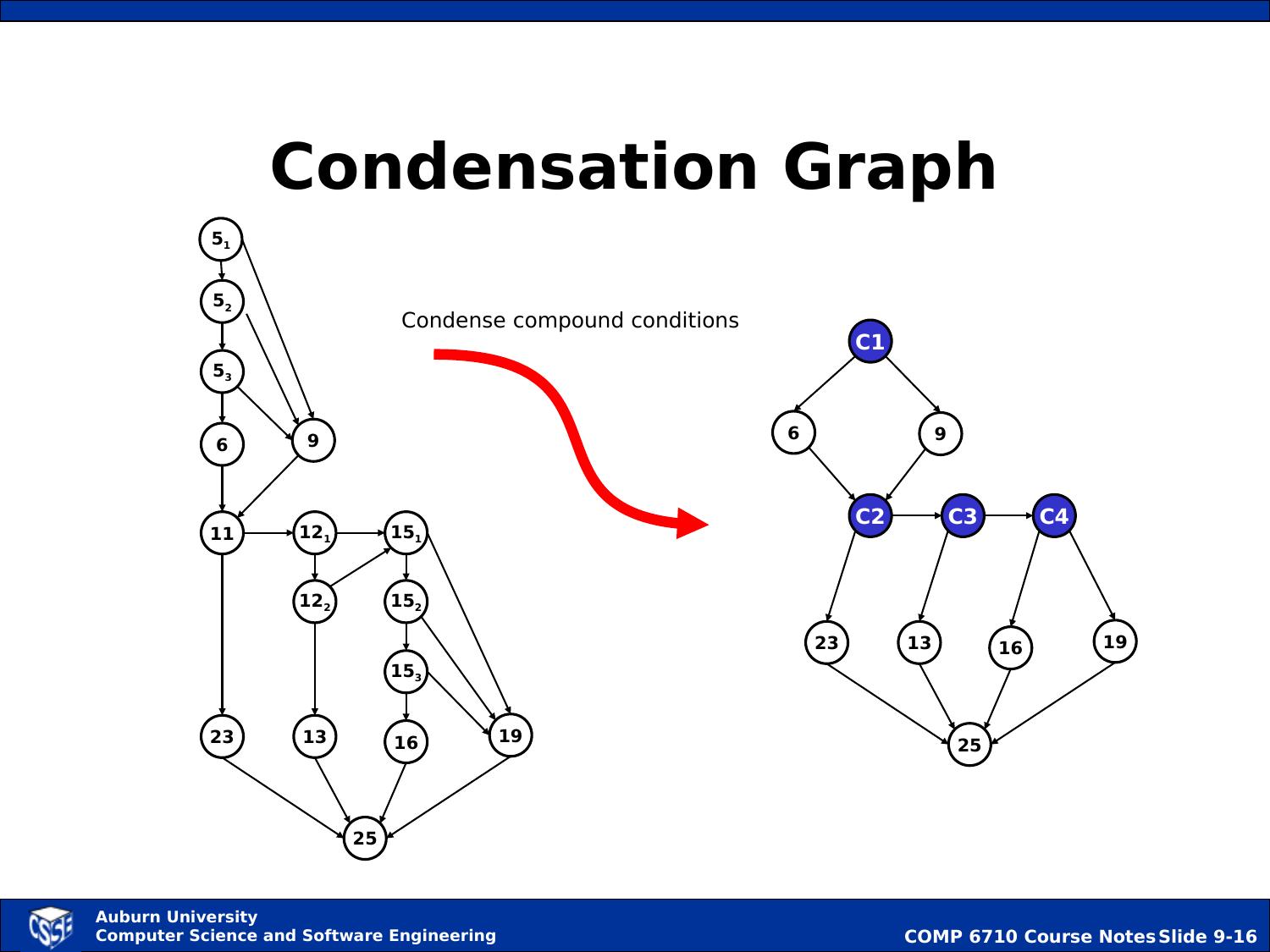

# Condensation Graph
51
52
Condense compound conditions
C1
53
6
9
9
6
C2
C3
C4
11
121
151
122
152
19
23
13
16
153
19
23
13
16
25
25